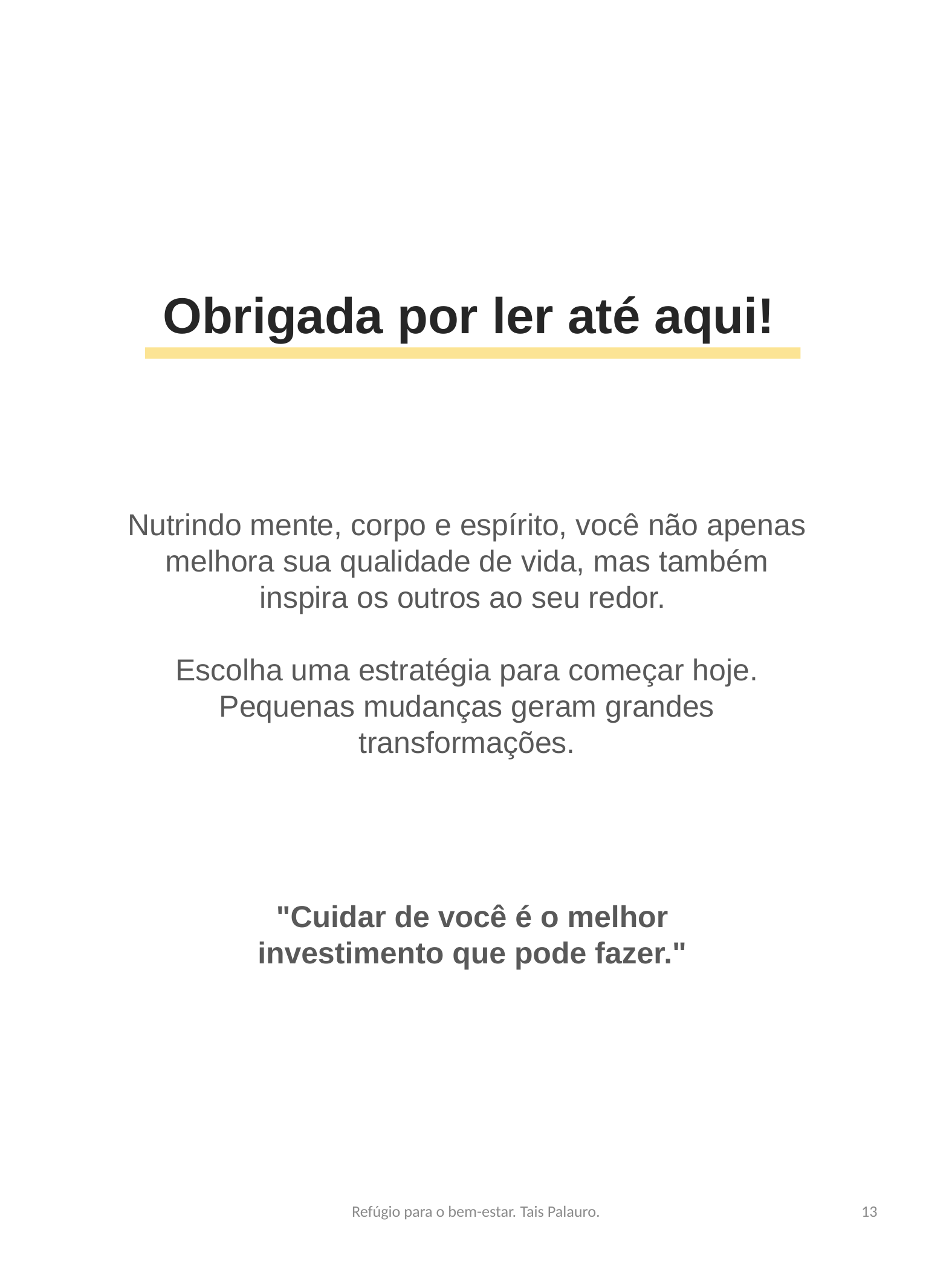

Obrigada por ler até aqui!

Nutrindo mente, corpo e espírito, você não apenas melhora sua qualidade de vida, mas também inspira os outros ao seu redor.

Escolha uma estratégia para começar hoje. Pequenas mudanças geram grandes transformações.
"Cuidar de você é o melhor investimento que pode fazer."
Refúgio para o bem-estar. Tais Palauro.
13